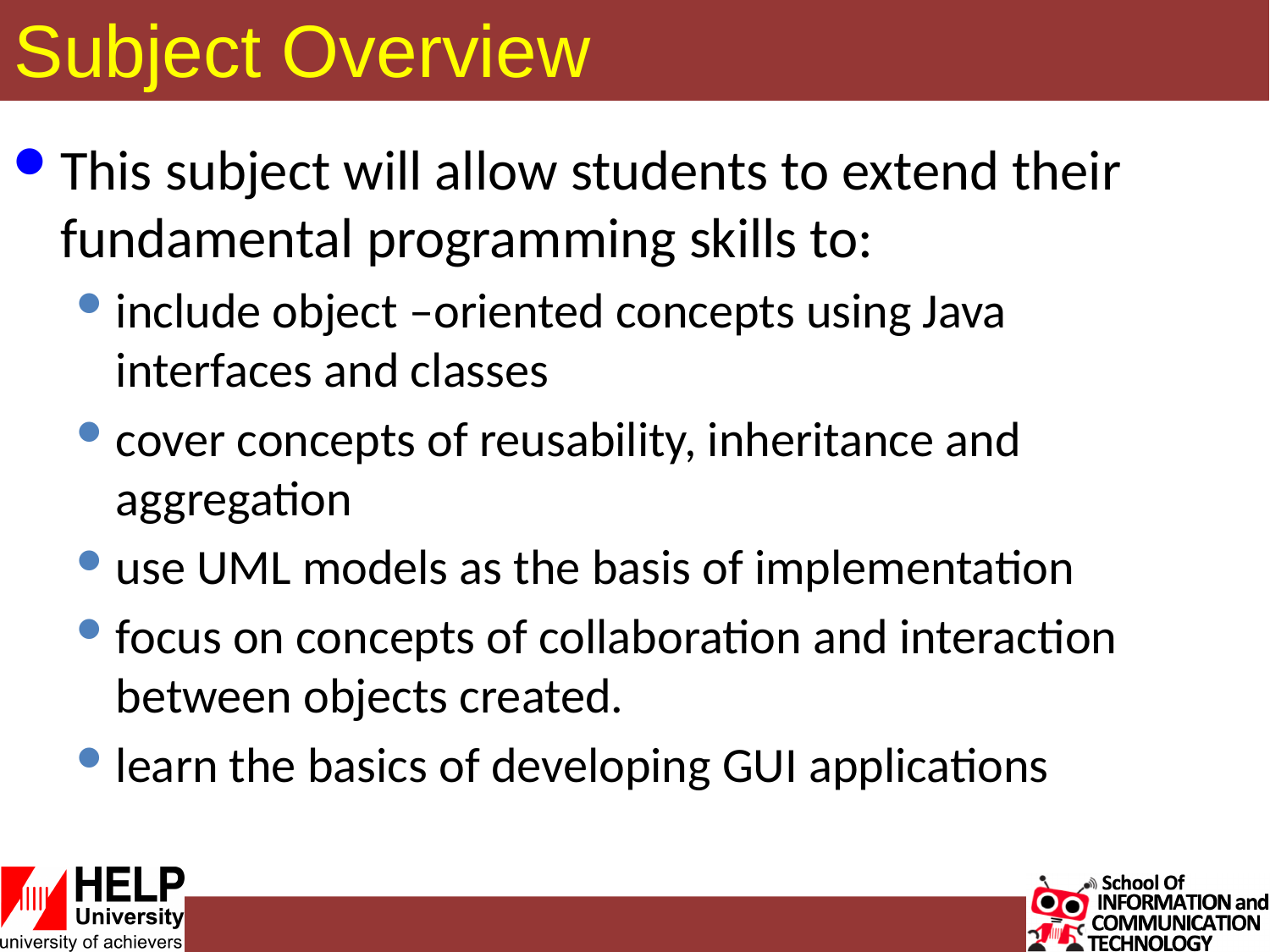

# Subject Overview
This subject will allow students to extend their fundamental programming skills to:
include object –oriented concepts using Java interfaces and classes
cover concepts of reusability, inheritance and aggregation
use UML models as the basis of implementation
focus on concepts of collaboration and interaction between objects created.
learn the basics of developing GUI applications